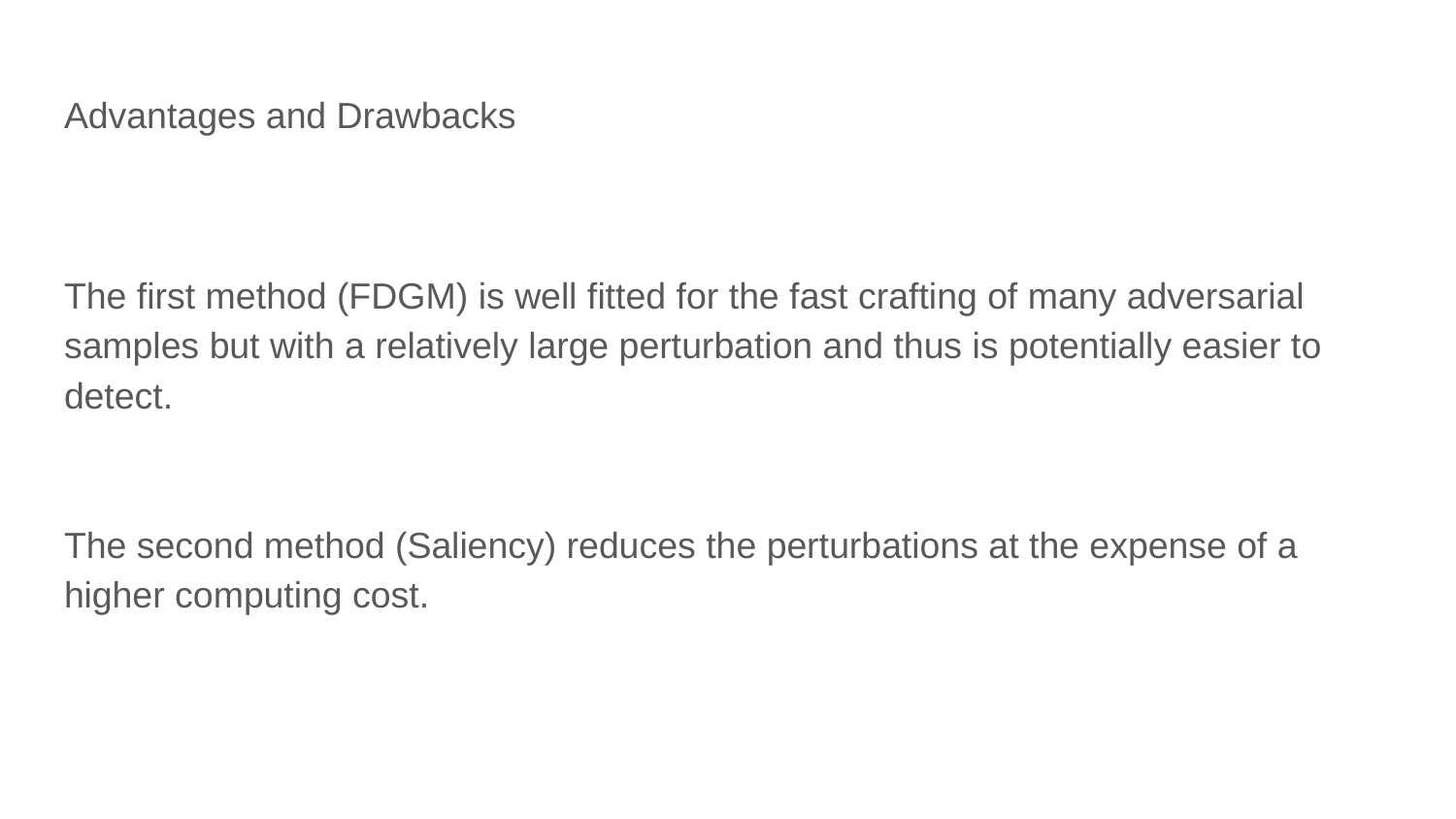

# Advantages and Drawbacks

The first method (FDGM) is well fitted for the fast crafting of many adversarial samples but with a relatively large perturbation and thus is potentially easier to detect.

The second method (Saliency) reduces the perturbations at the expense of a higher computing cost.